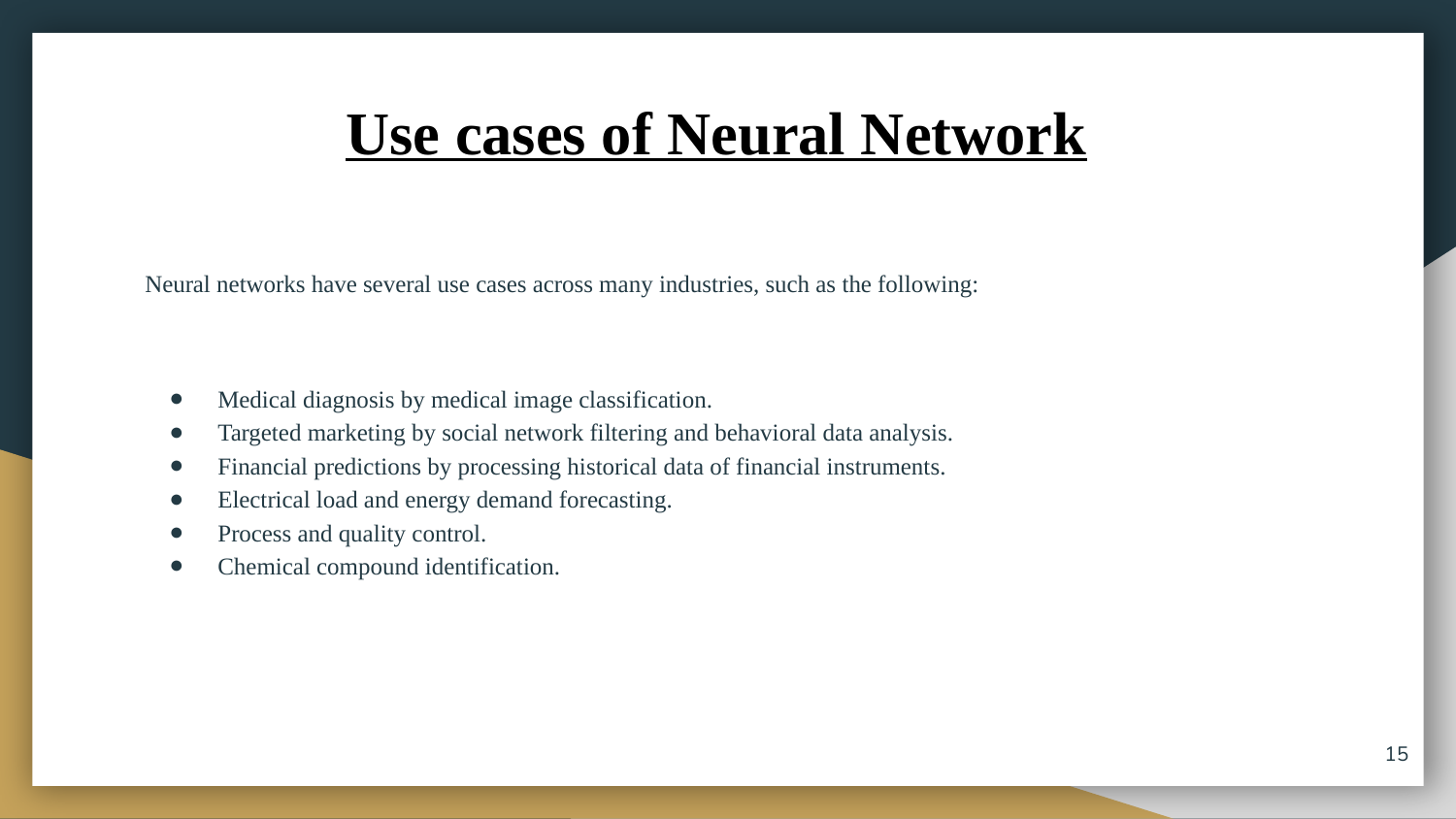

# Use cases of Neural Network
Neural networks have several use cases across many industries, such as the following:

Medical diagnosis by medical image classification.
Targeted marketing by social network filtering and behavioral data analysis.
Financial predictions by processing historical data of financial instruments.
Electrical load and energy demand forecasting.
Process and quality control.
Chemical compound identification.
15